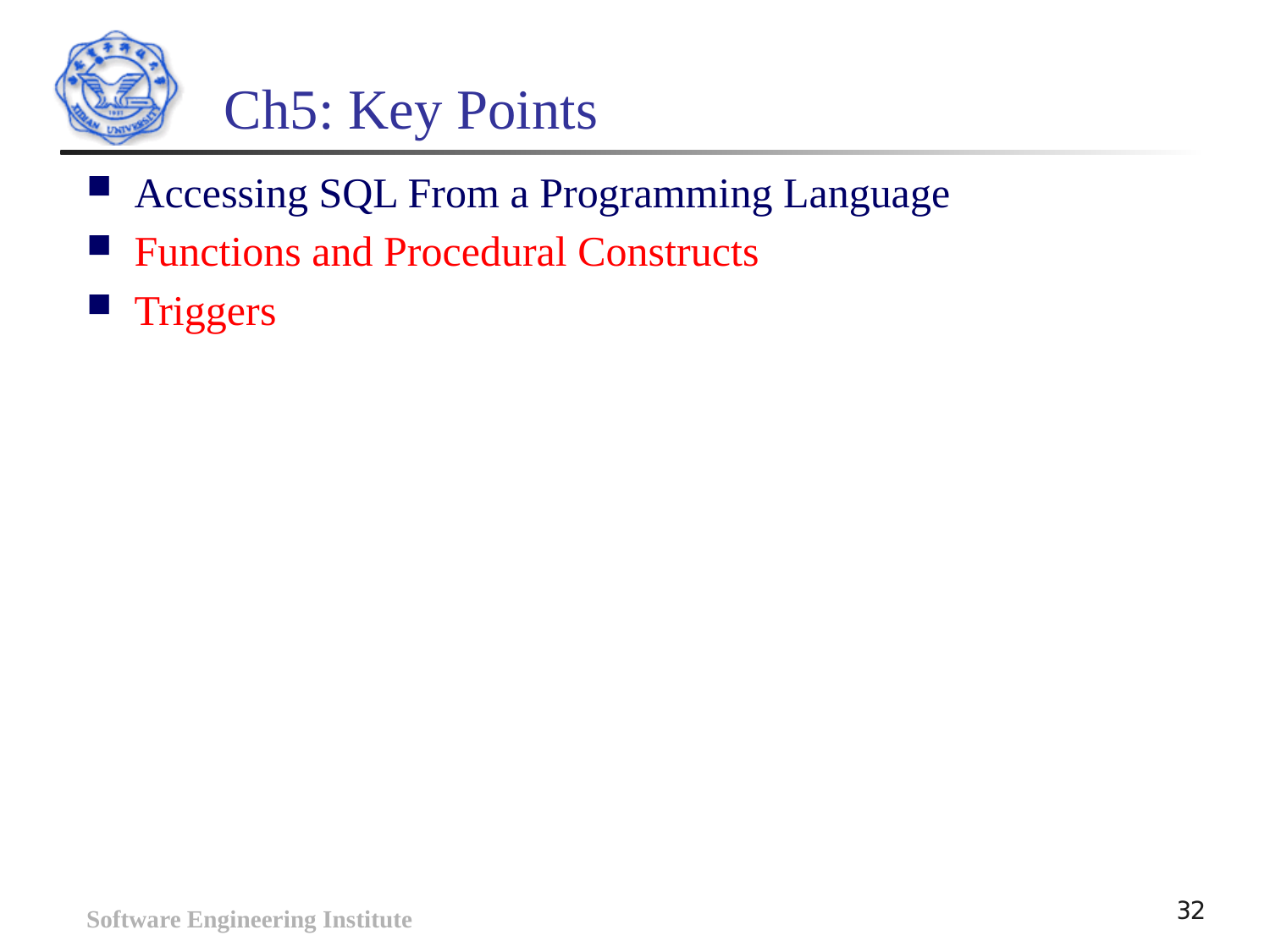

# Ch5: Key Points
Accessing SQL From a Programming Language
Functions and Procedural Constructs
Triggers

Software Engineering Institute
32